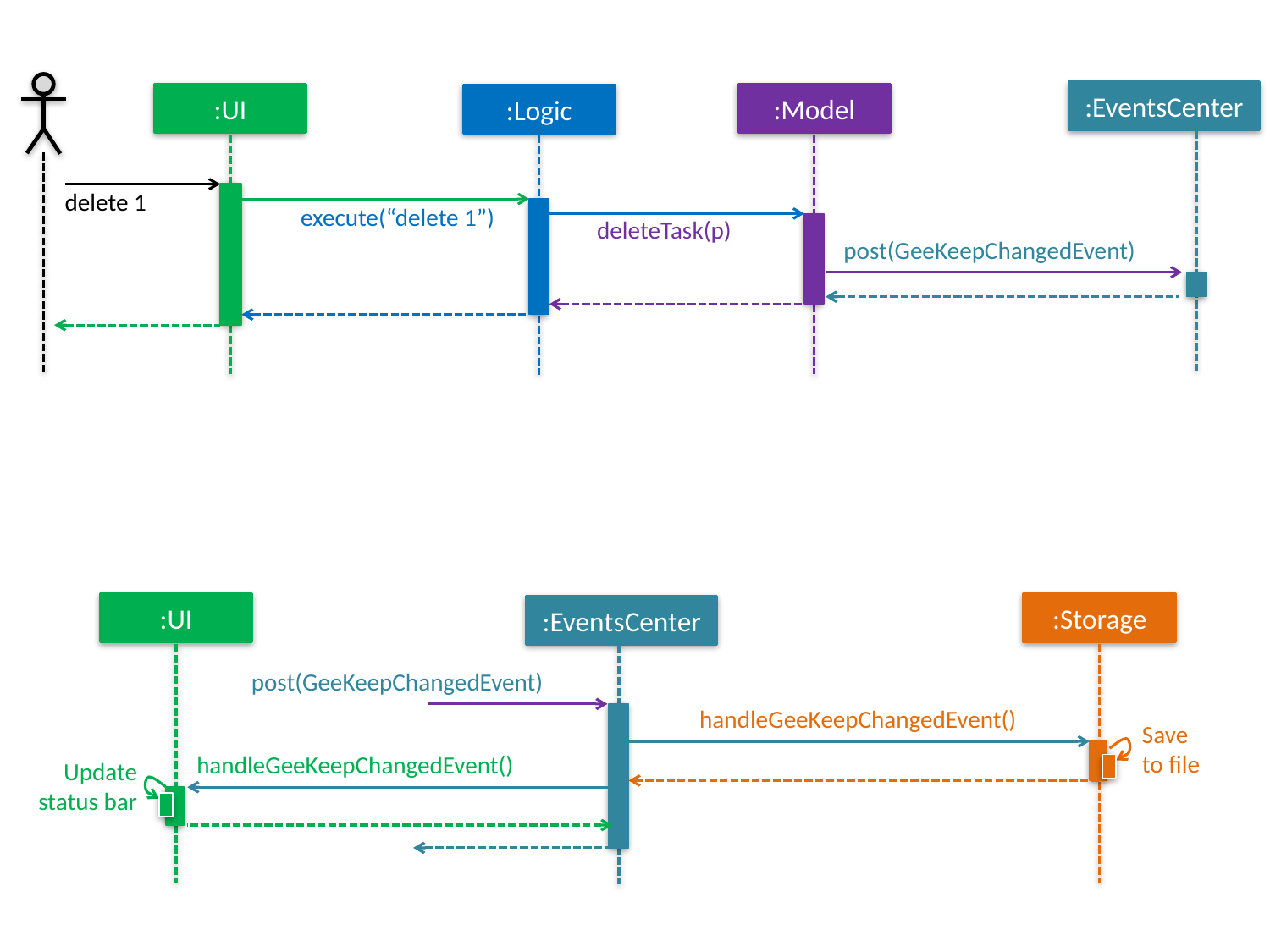

:EventsCenter
:UI
:Model
:Logic

delete 1

execute(“delete 1”)

deleteTask(p)
post(GeeKeepChangedEvent)

:UI
:Storage
:EventsCenter
post(GeeKeepChangedEvent)
handleGeeKeepChangedEvent()

Save
to file

handleGeeKeepChangedEvent()
Update status bar